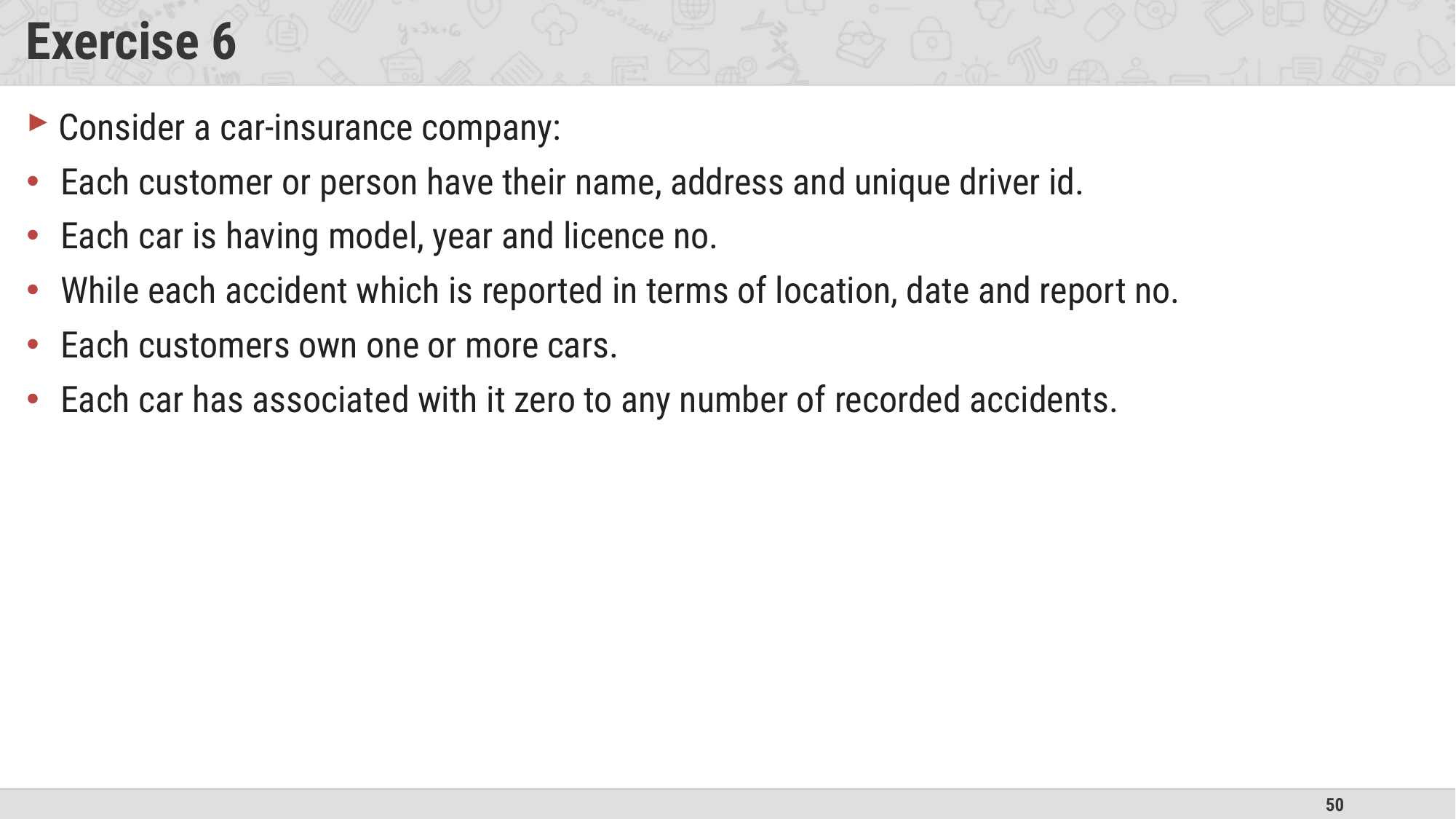

# Exercise 6
Consider a car-insurance company:
Each customer or person have their name, address and unique driver id.
Each car is having model, year and licence no.
While each accident which is reported in terms of location, date and report no.
Each customers own one or more cars.
Each car has associated with it zero to any number of recorded accidents.